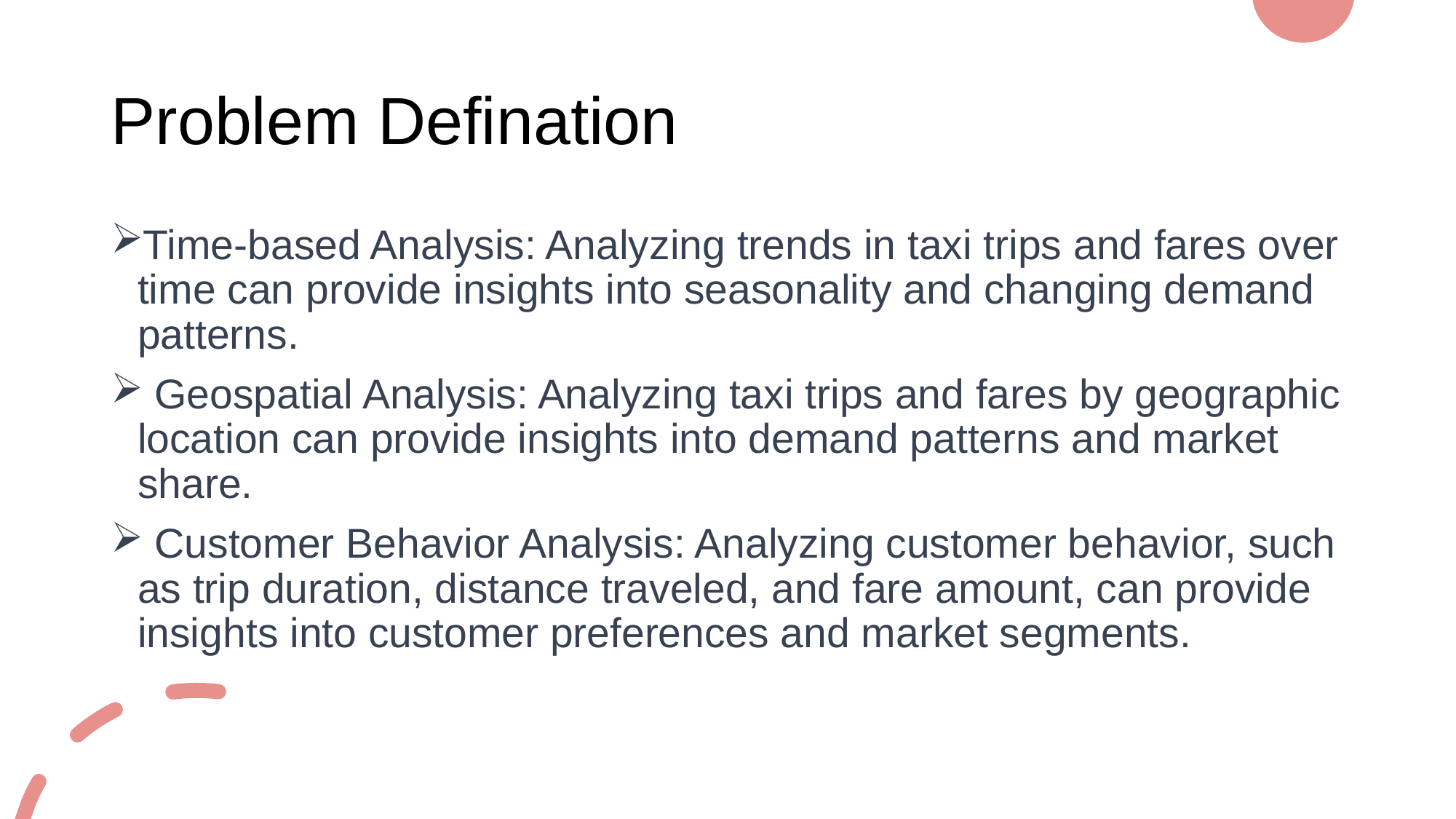

# Problem Defination
Time-based Analysis: Analyzing trends in taxi trips and fares over time can provide insights into seasonality and changing demand patterns.
 Geospatial Analysis: Analyzing taxi trips and fares by geographic location can provide insights into demand patterns and market share.
 Customer Behavior Analysis: Analyzing customer behavior, such as trip duration, distance traveled, and fare amount, can provide insights into customer preferences and market segments.